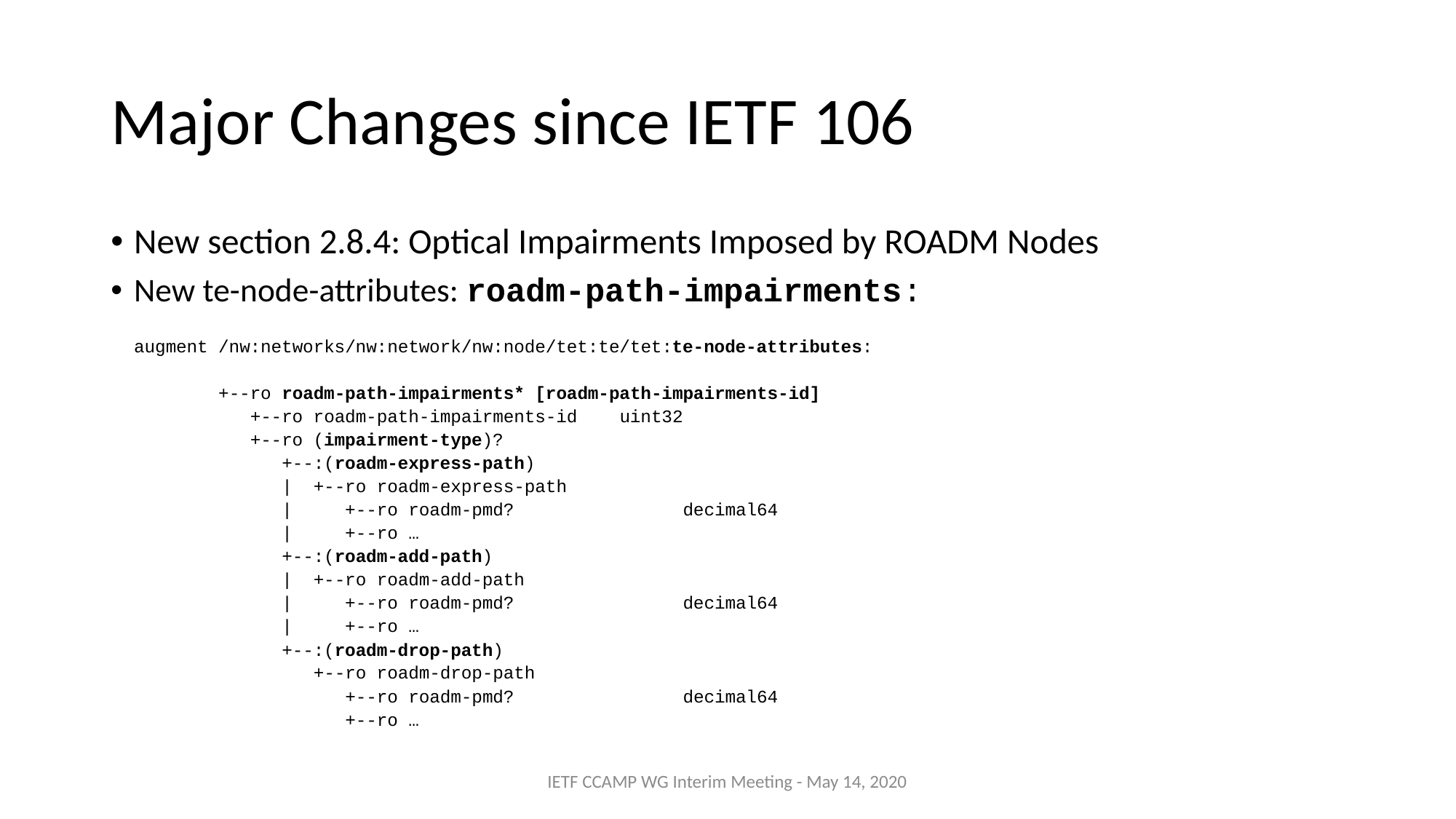

# Major Changes since IETF 106
New section 2.8.4: Optical Impairments Imposed by ROADM Nodes
New te-node-attributes: roadm-path-impairments:

augment /nw:networks/nw:network/nw:node/tet:te/tet:te-node-attributes:

        +--ro roadm-path-impairments* [roadm-path-impairments-id]
           +--ro roadm-path-impairments-id    uint32
           +--ro (impairment-type)?
              +--:(roadm-express-path)
              |  +--ro roadm-express-path
              |     +--ro roadm-pmd?                decimal64
              |     +--ro …
              +--:(roadm-add-path)
              |  +--ro roadm-add-path
              |     +--ro roadm-pmd?                decimal64
              |     +--ro …
              +--:(roadm-drop-path)
                 +--ro roadm-drop-path
                    +--ro roadm-pmd?                decimal64
                    +--ro …
IETF CCAMP WG Interim Meeting - May 14, 2020